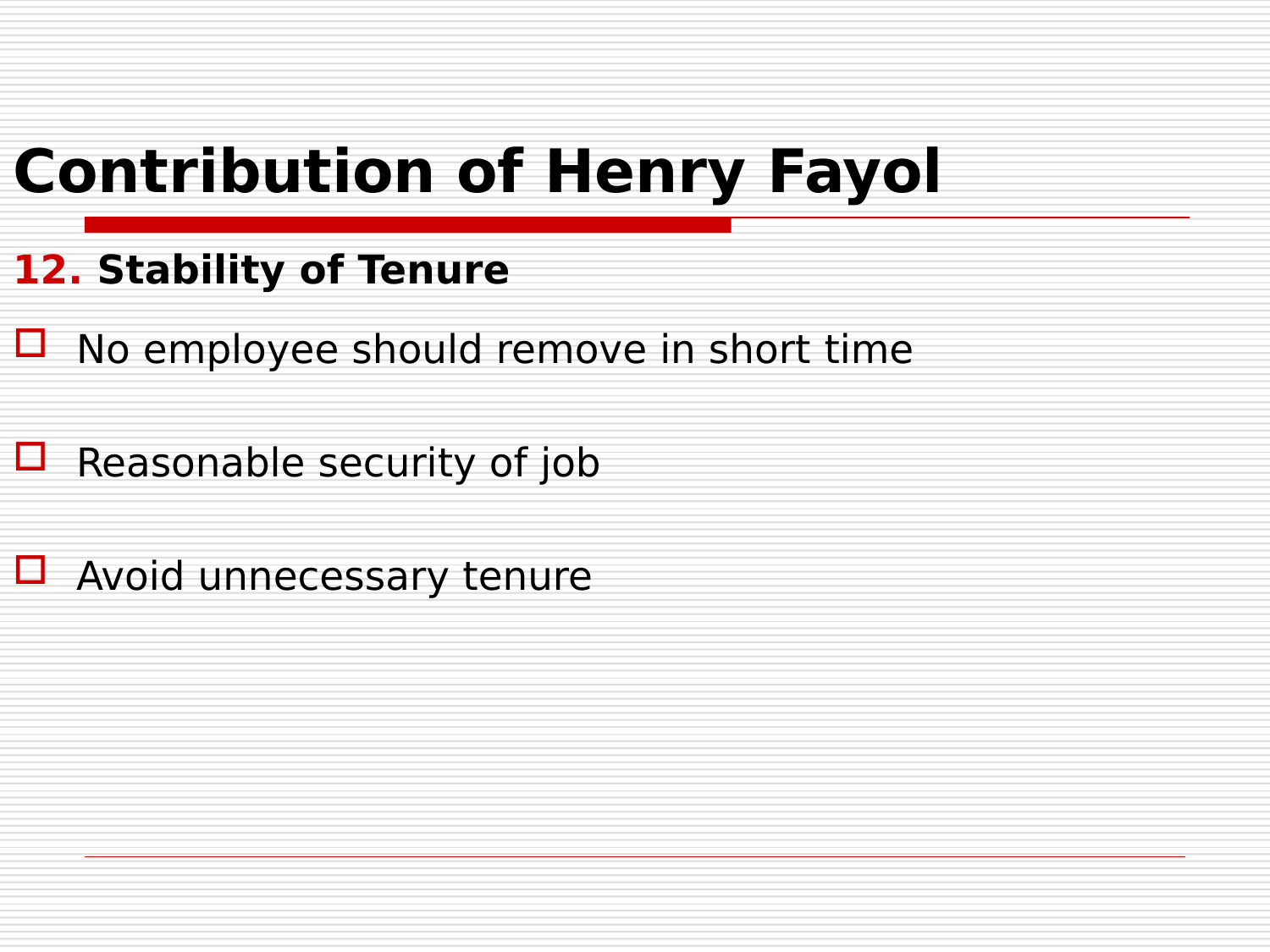

# Contribution of Henry Fayol
12. Stability of Tenure
No employee should remove in short time

Reasonable security of job

Avoid unnecessary tenure